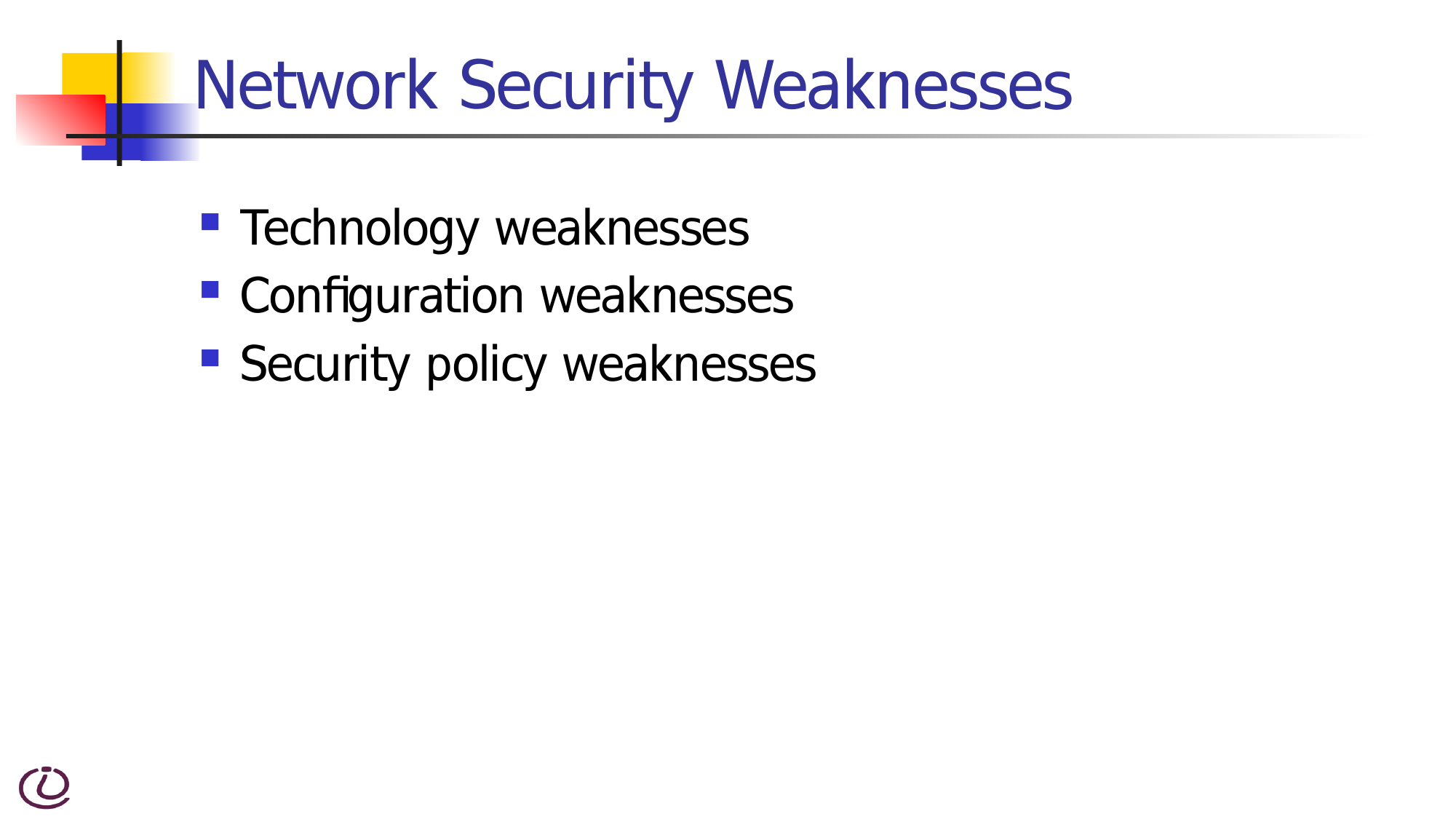

# Network Security Weaknesses
Technology weaknesses
Configuration weaknesses
Security policy weaknesses